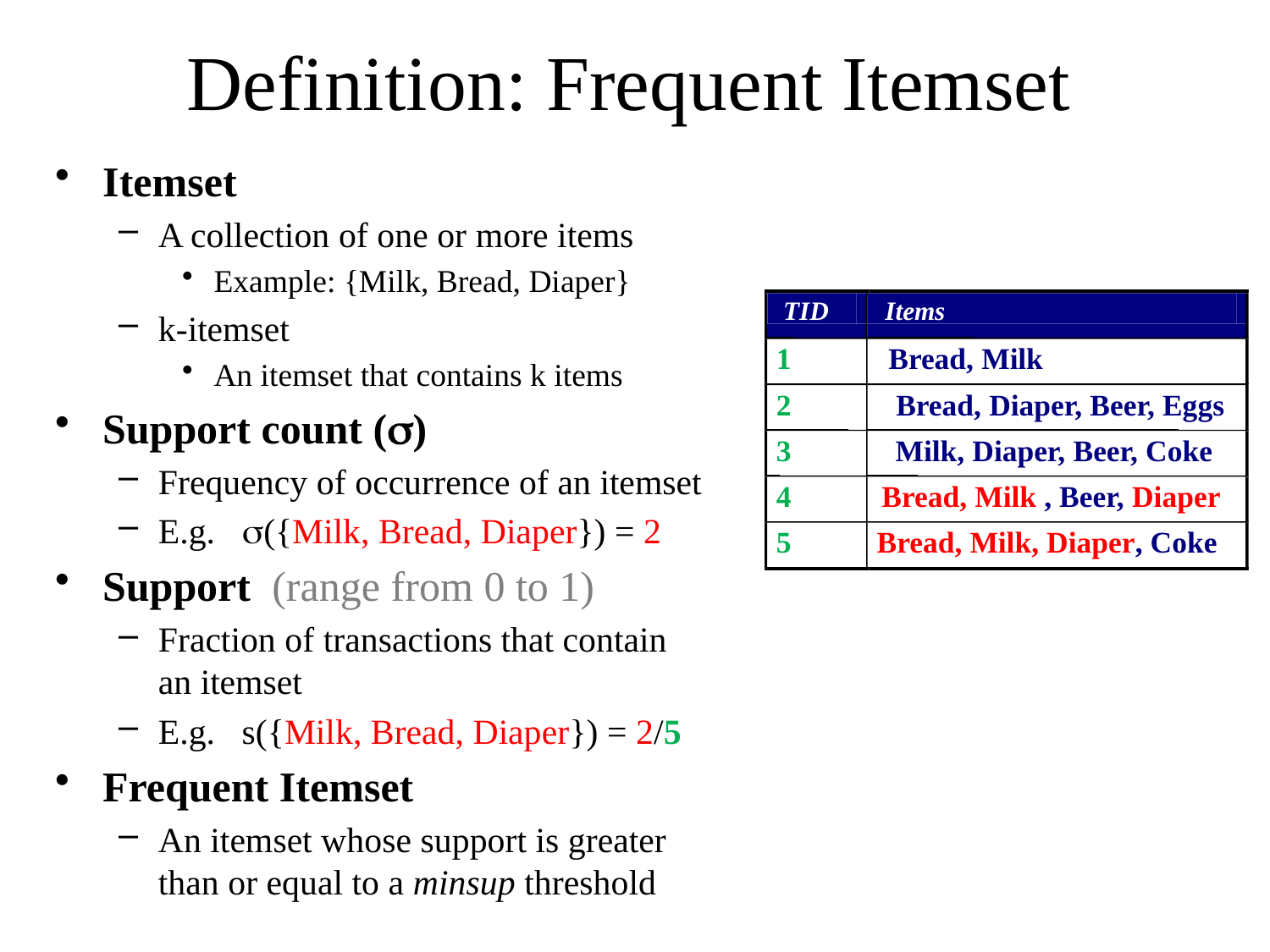

# Definition: Frequent Itemset
Itemset
A collection of one or more items
Example: {Milk, Bread, Diaper}
k-itemset
An itemset that contains k items
Support count (σ)
Frequency of occurrence of an itemset
E.g.   σ({Milk, Bread, Diaper}) = 2
Support  (range from 0 to 1)
Fraction of transactions that contain an itemset
E.g.   s({Milk, Bread, Diaper}) = 2/5
Frequent Itemset
An itemset whose support is greater than or equal to a minsup threshold

TID

Items

1

Bread, Milk

2
Bread, Diaper, Beer, Eggs

3
Milk, Diaper, Beer, Coke

4
Bread, Milk , Beer, Diaper

5
Bread, Milk, Diaper, Coke